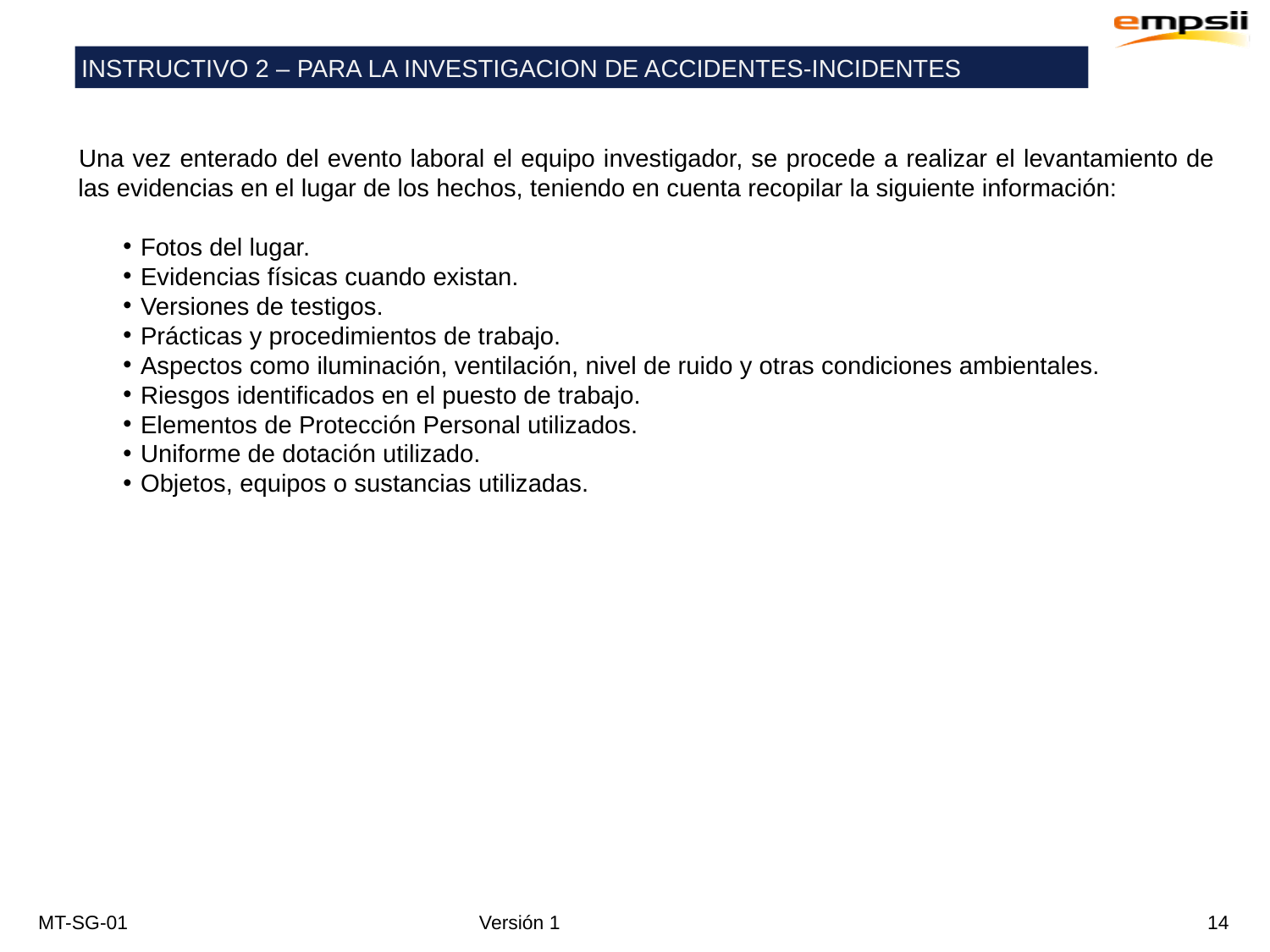

INSTRUCTIVO 2 – PARA LA INVESTIGACION DE ACCIDENTES-INCIDENTES
Una vez enterado del evento laboral el equipo investigador, se procede a realizar el levantamiento de las evidencias en el lugar de los hechos, teniendo en cuenta recopilar la siguiente información:

Fotos del lugar.
Evidencias físicas cuando existan.
Versiones de testigos.
Prácticas y procedimientos de trabajo.
Aspectos como iluminación, ventilación, nivel de ruido y otras condiciones ambientales.
Riesgos identificados en el puesto de trabajo.
Elementos de Protección Personal utilizados.
Uniforme de dotación utilizado.
Objetos, equipos o sustancias utilizadas.
14